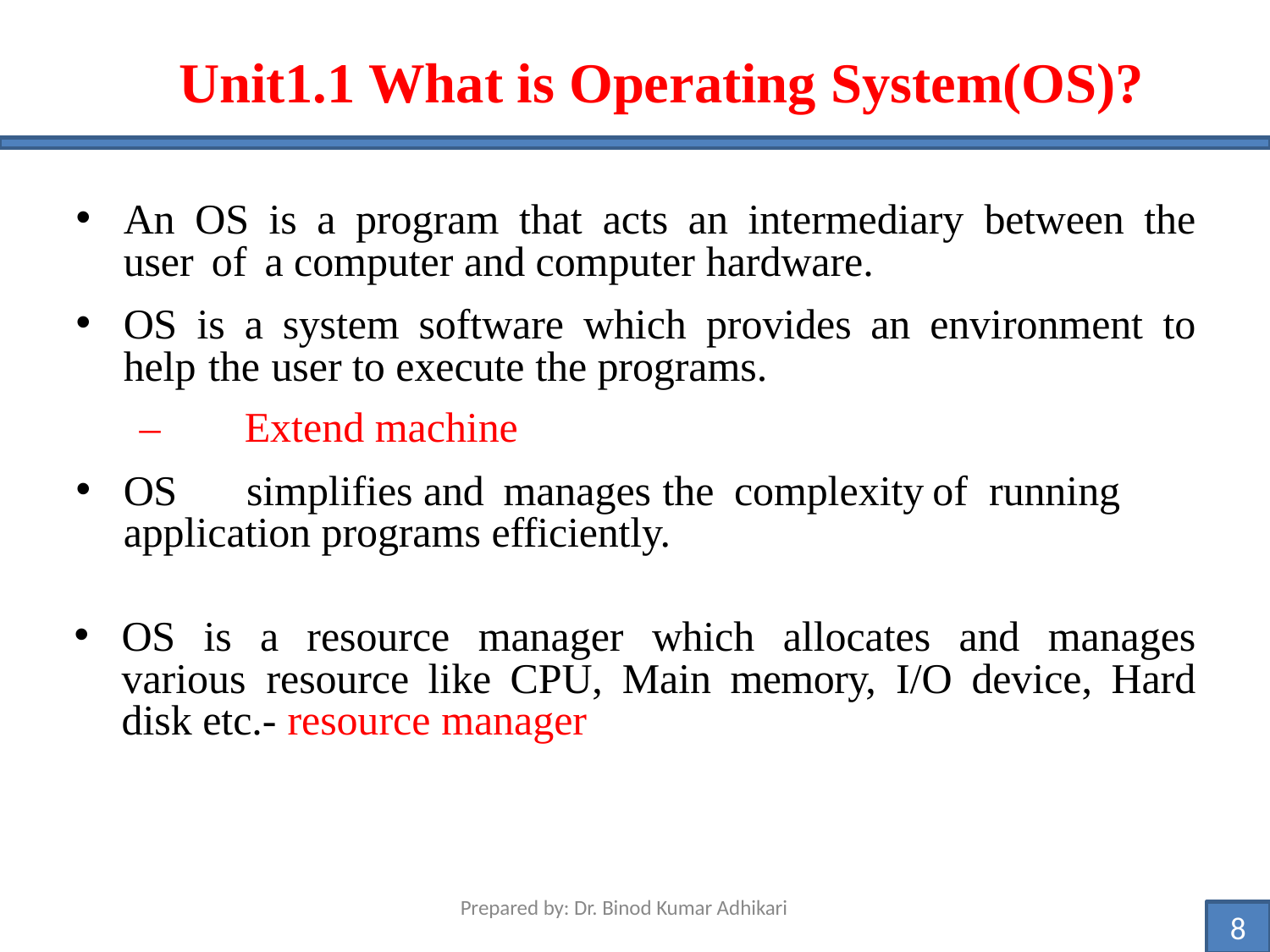

# Unit1.1 What is Operating System(OS)?
An OS is a program that acts an intermediary between the user of a computer and computer hardware.
OS is a system software which provides an environment to help the user to execute the programs.
–	Extend machine
OS	simplifies	and	manages	the	complexity	of	running	application programs efficiently.

OS is a resource manager which allocates and manages various resource like CPU, Main memory, I/O device, Hard disk etc.- resource manager
Prepared by: Dr. Binod Kumar Adhikari